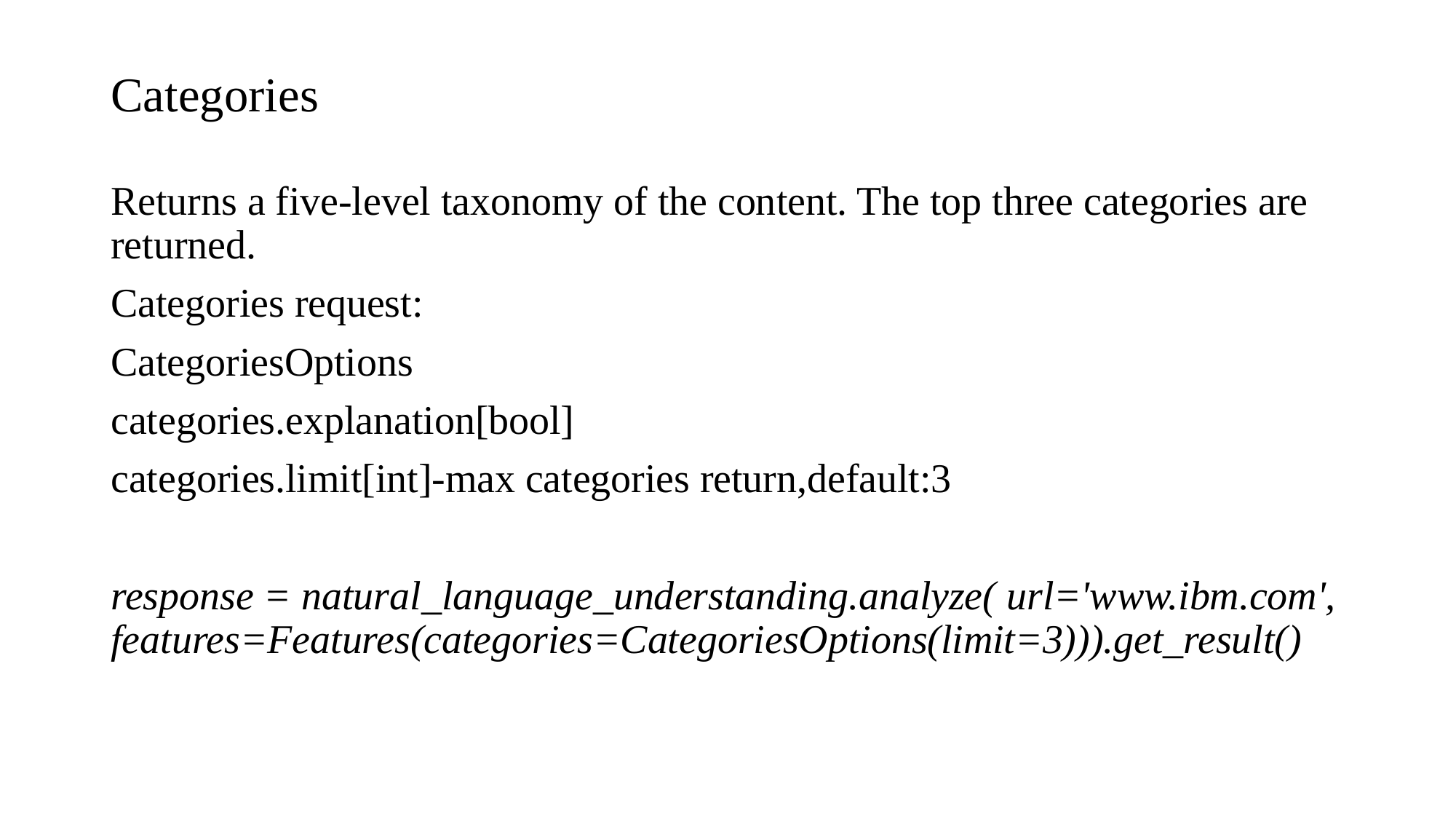

# Categories
Returns a five-level taxonomy of the content. The top three categories are returned.
Categories request:
CategoriesOptions
categories.explanation[bool]
categories.limit[int]-max categories return,default:3

response = natural_language_understanding.analyze( url='www.ibm.com', features=Features(categories=CategoriesOptions(limit=3))).get_result()